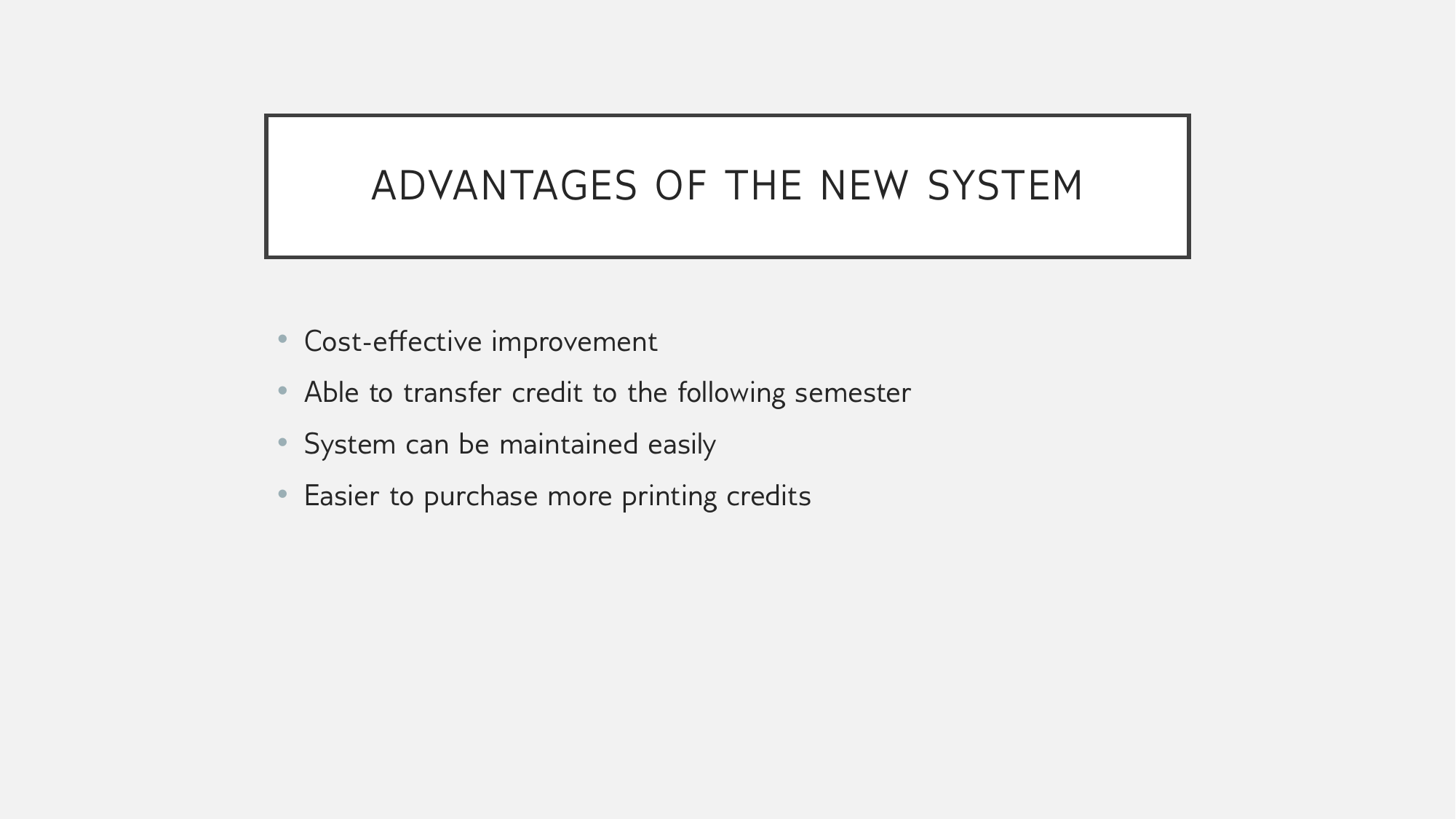

# Advantages of the new system
Cost-effective improvement
Able to transfer credit to the following semester
System can be maintained easily
Easier to purchase more printing credits